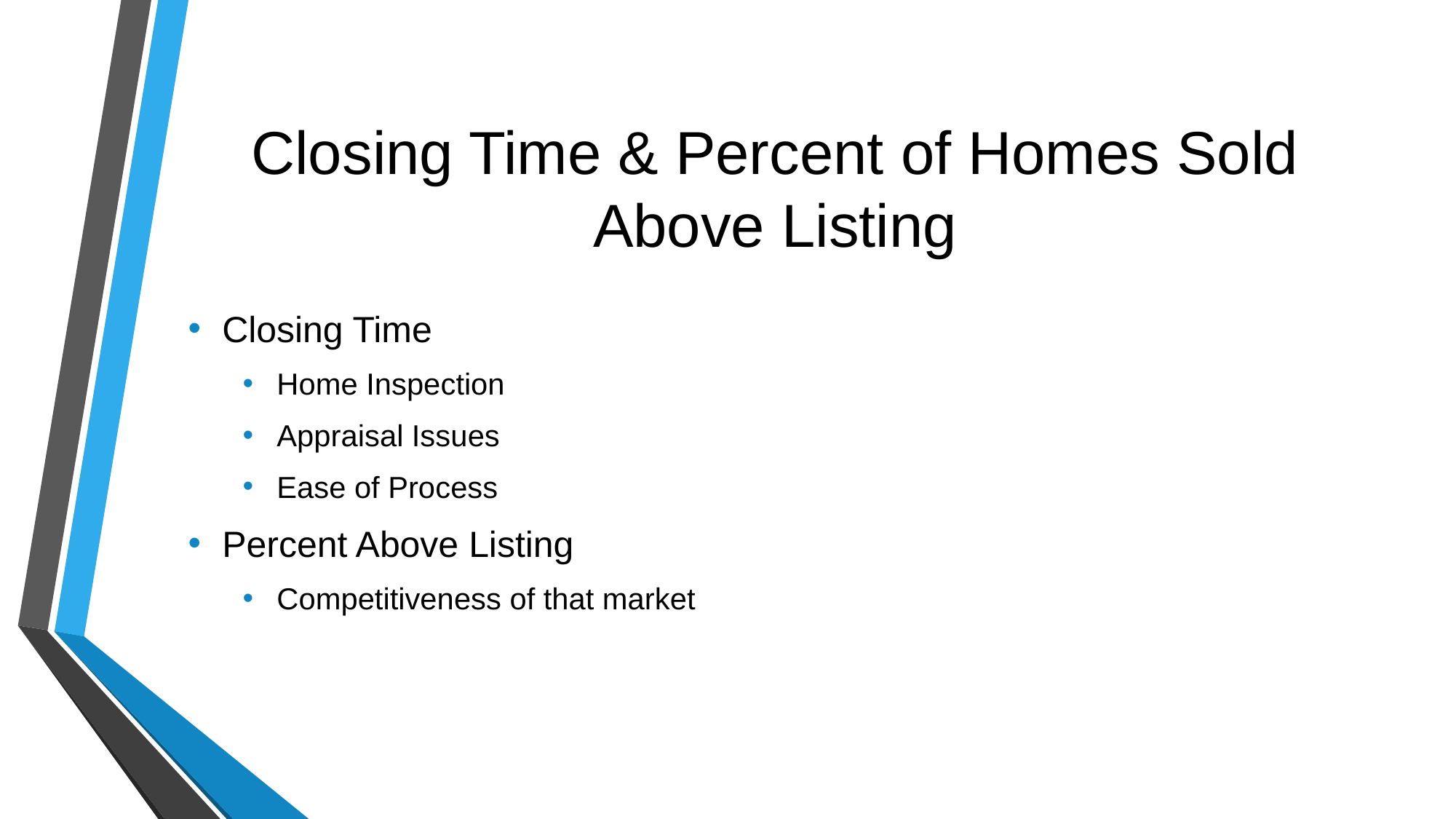

# Closing Time & Percent of Homes Sold Above Listing
Closing Time
Home Inspection
Appraisal Issues
Ease of Process
Percent Above Listing
Competitiveness of that market